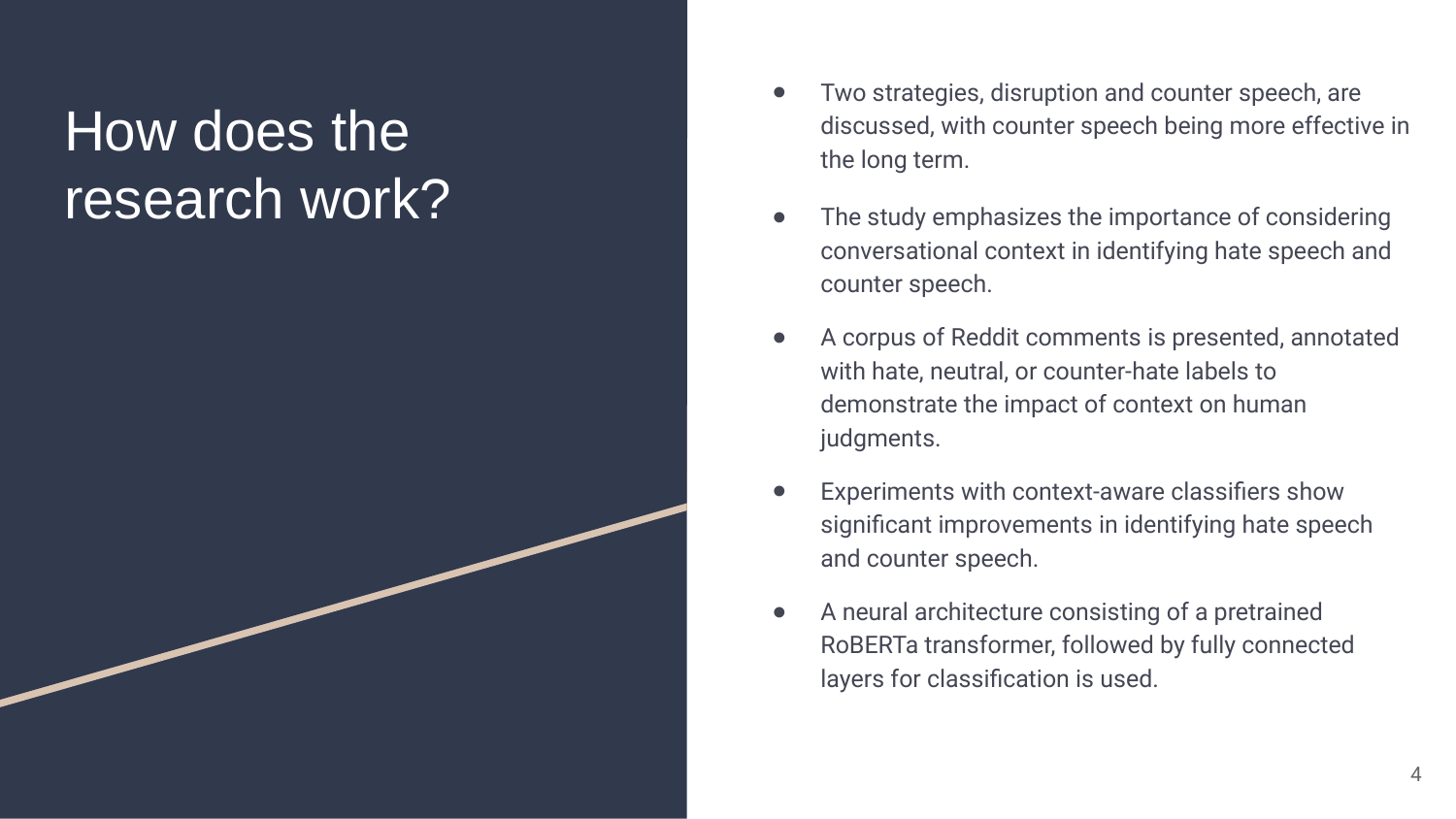

Two strategies, disruption and counter speech, are discussed, with counter speech being more effective in the long term.
The study emphasizes the importance of considering conversational context in identifying hate speech and counter speech.
A corpus of Reddit comments is presented, annotated with hate, neutral, or counter-hate labels to demonstrate the impact of context on human judgments.
Experiments with context-aware classifiers show significant improvements in identifying hate speech and counter speech.
A neural architecture consisting of a pretrained RoBERTa transformer, followed by fully connected layers for classification is used.
# How does the research work?
4